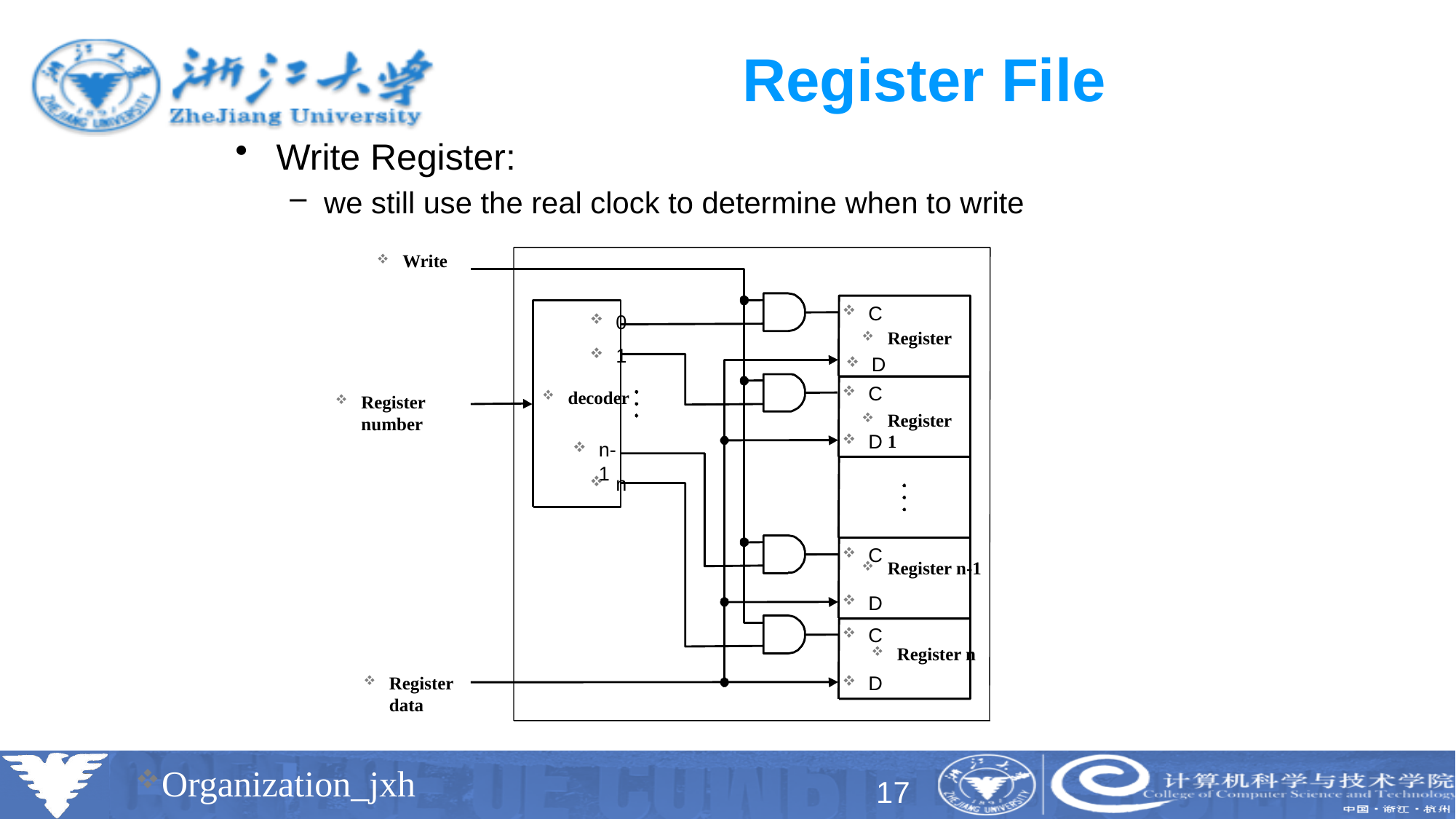

# Register File
Write Register:
we still use the real clock to determine when to write

Write

C
0

Register
1
D

C
decoder
Register number

Register 1

D

n-1

n

C

Register n-1
D

C

Register n

D
Register data